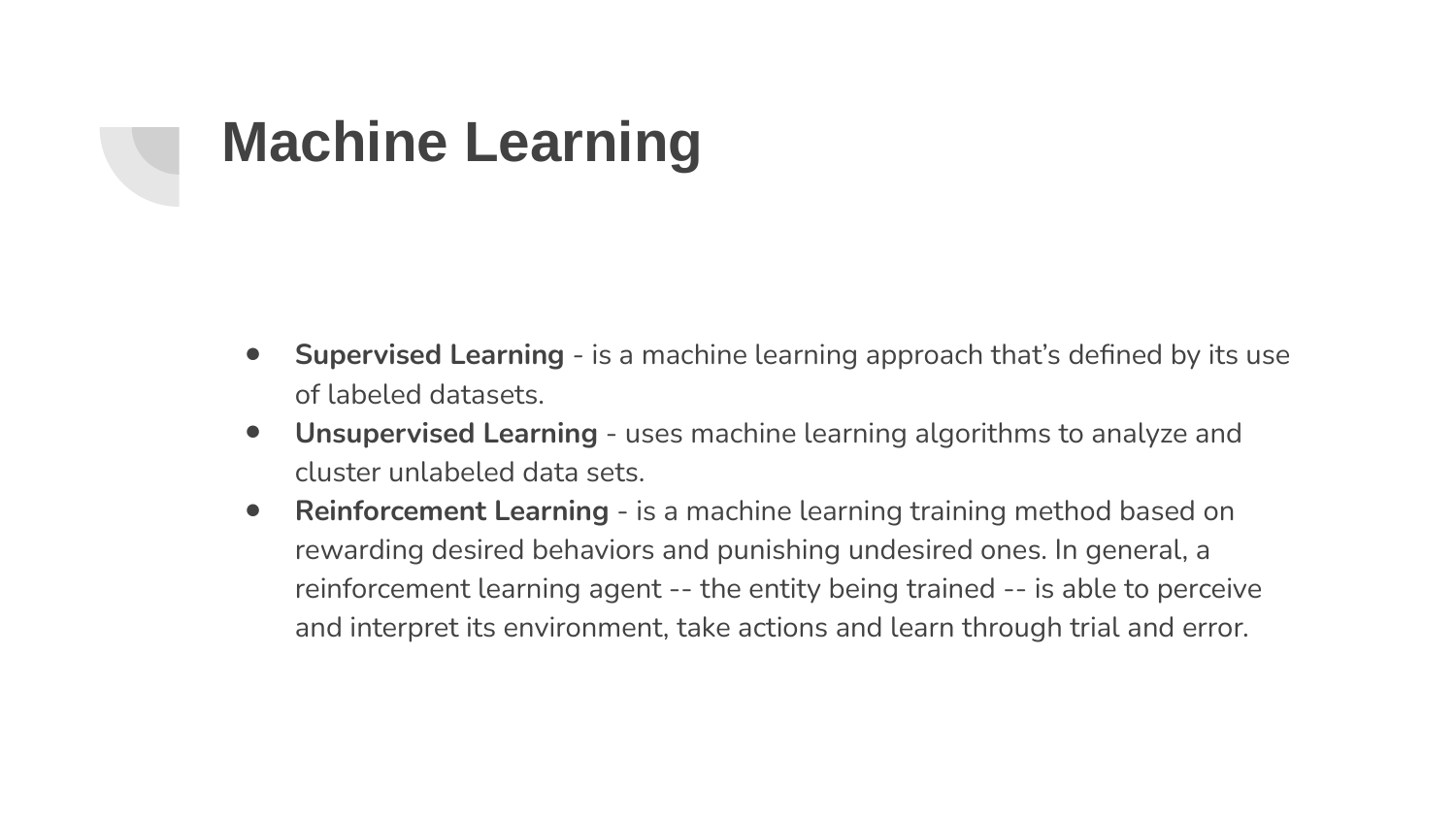

# Machine Learning
Supervised Learning - is a machine learning approach that’s defined by its use of labeled datasets.
Unsupervised Learning - uses machine learning algorithms to analyze and cluster unlabeled data sets.
Reinforcement Learning - is a machine learning training method based on rewarding desired behaviors and punishing undesired ones. In general, a reinforcement learning agent -- the entity being trained -- is able to perceive and interpret its environment, take actions and learn through trial and error.